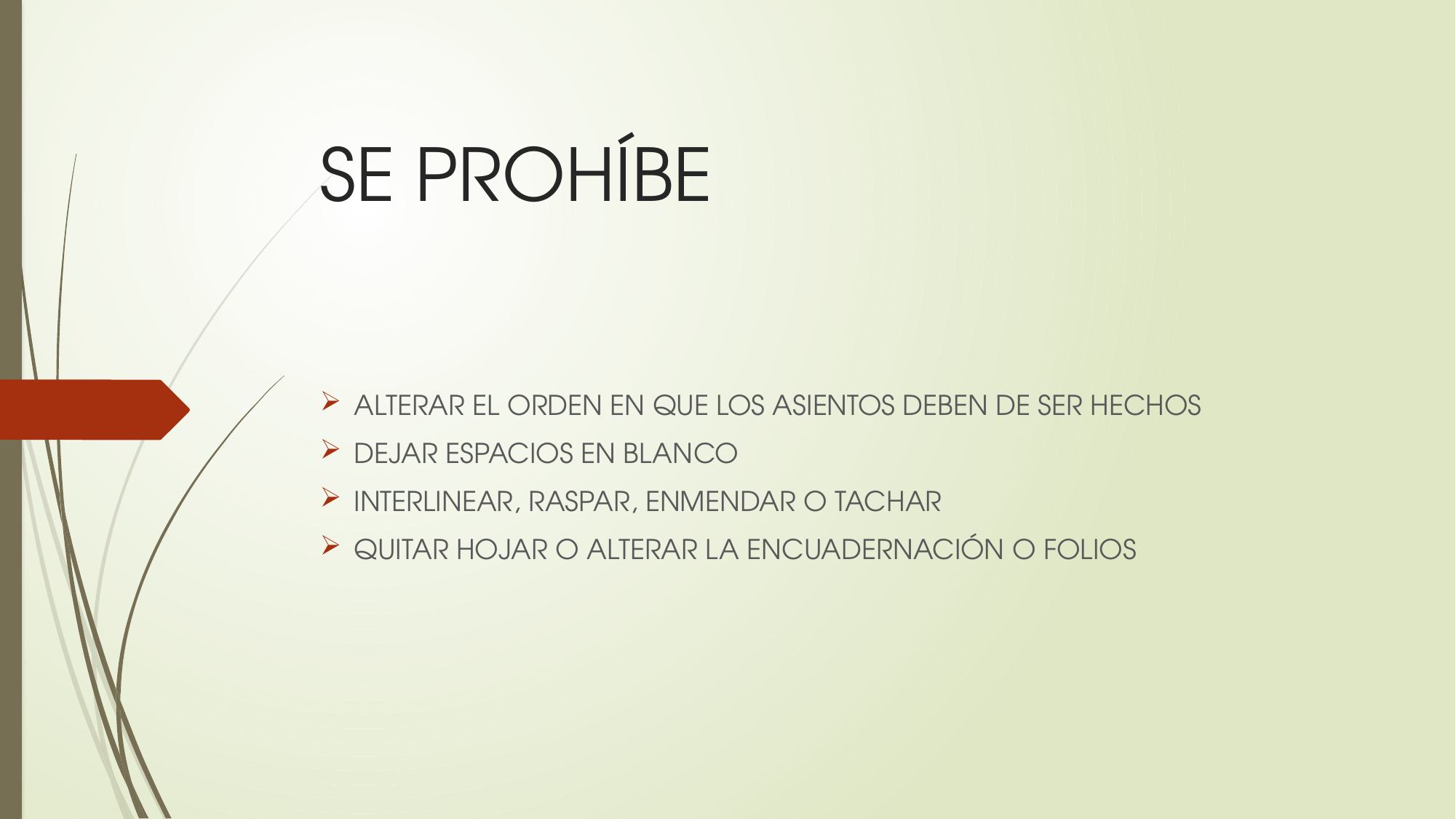

# SE PROHÍBE
ALTERAR EL ORDEN EN QUE LOS ASIENTOS DEBEN DE SER HECHOS
DEJAR ESPACIOS EN BLANCO
INTERLINEAR, RASPAR, ENMENDAR O TACHAR
QUITAR HOJAR O ALTERAR LA ENCUADERNACIÓN O FOLIOS